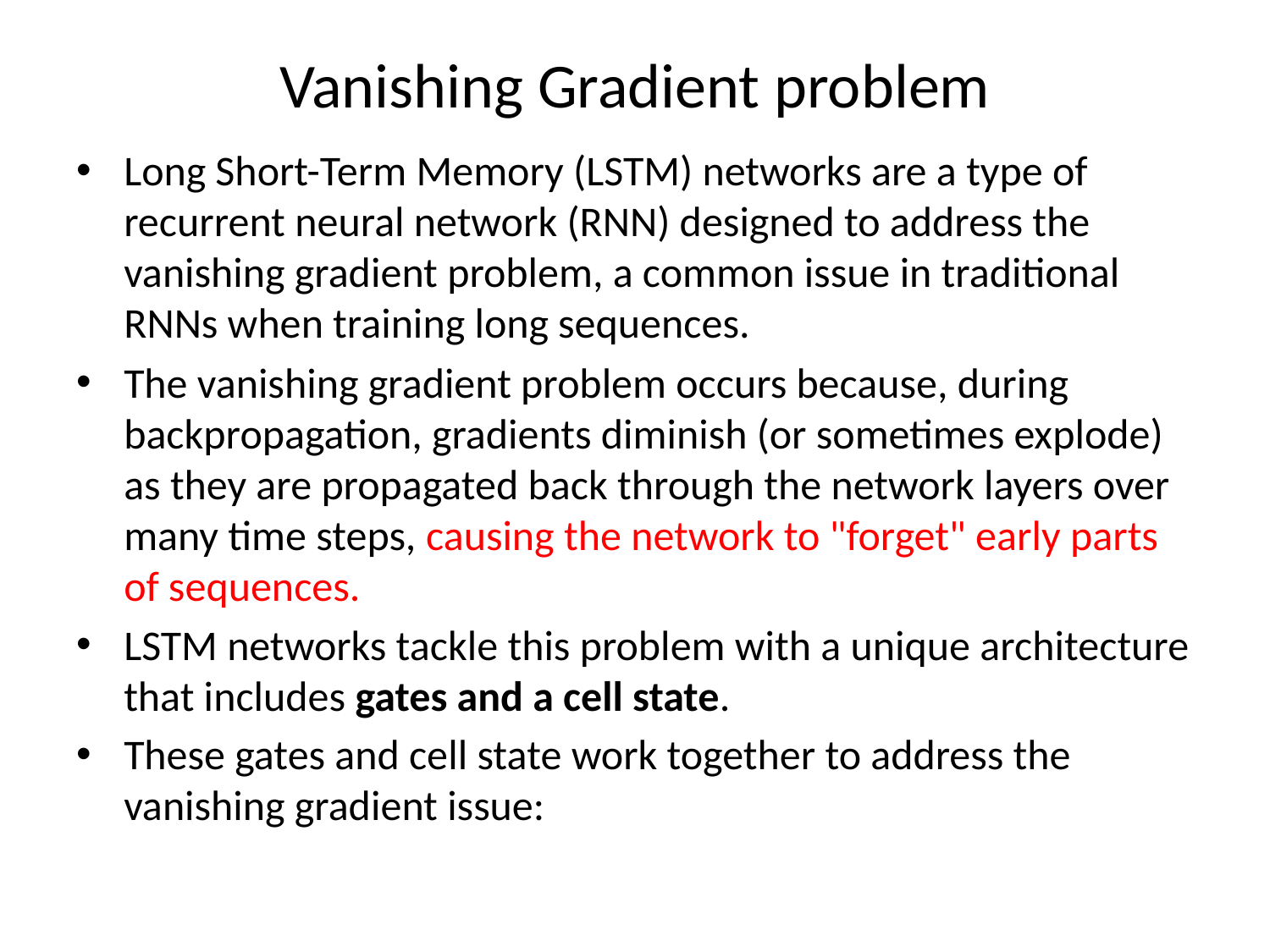

# Vanishing Gradient problem
Long Short-Term Memory (LSTM) networks are a type of recurrent neural network (RNN) designed to address the vanishing gradient problem, a common issue in traditional RNNs when training long sequences.
The vanishing gradient problem occurs because, during backpropagation, gradients diminish (or sometimes explode) as they are propagated back through the network layers over many time steps, causing the network to "forget" early parts of sequences.
LSTM networks tackle this problem with a unique architecture that includes gates and a cell state.
These gates and cell state work together to address the vanishing gradient issue: